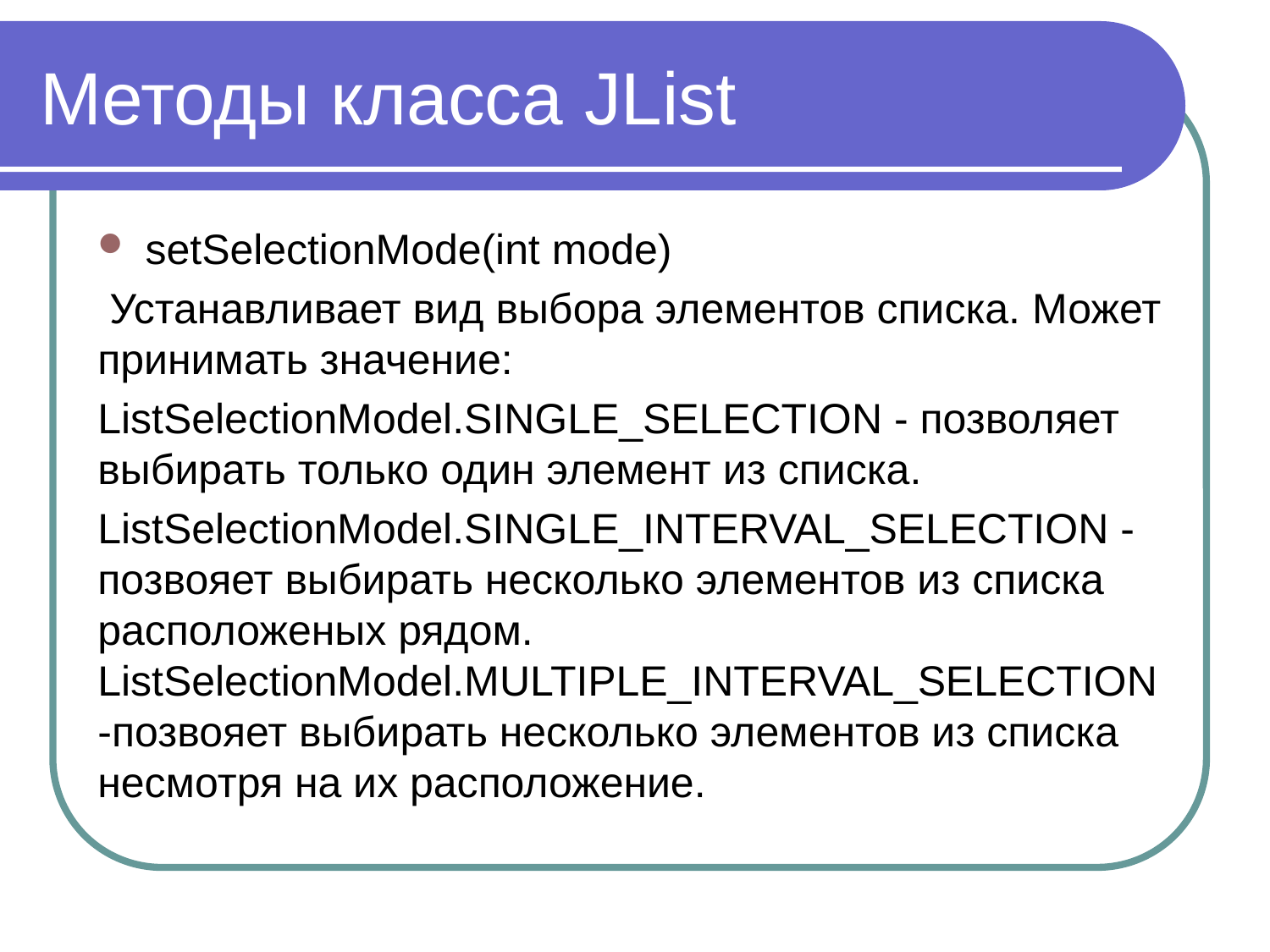

# Методы класса JList
setSelectionMode(int mode)
 Устанавливает вид выбора элементов списка. Может принимать значение:
ListSelectionModel.SINGLE_SELECTION - позволяет выбирать только один элемент из списка.
ListSelectionModel.SINGLE_INTERVAL_SELECTION - позвояет выбирать несколько элементов из списка расположеных рядом. ListSelectionModel.MULTIPLE_INTERVAL_SELECTION -позвояет выбирать несколько элементов из списка несмотря на их расположение.